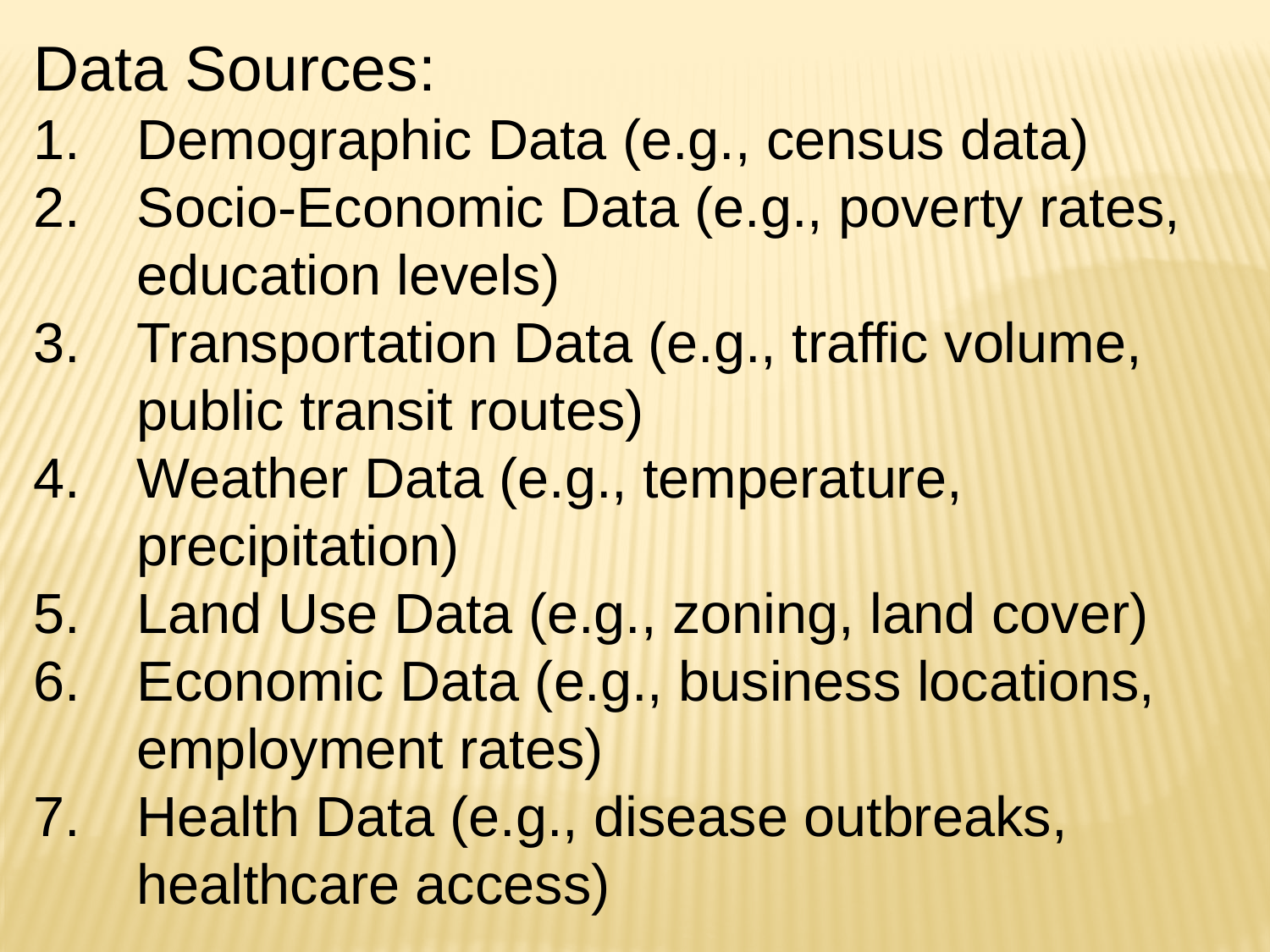

Data Sources:
Demographic Data (e.g., census data)
Socio-Economic Data (e.g., poverty rates, education levels)
Transportation Data (e.g., traffic volume, public transit routes)
Weather Data (e.g., temperature, precipitation)
Land Use Data (e.g., zoning, land cover)
Economic Data (e.g., business locations, employment rates)
Health Data (e.g., disease outbreaks, healthcare access)